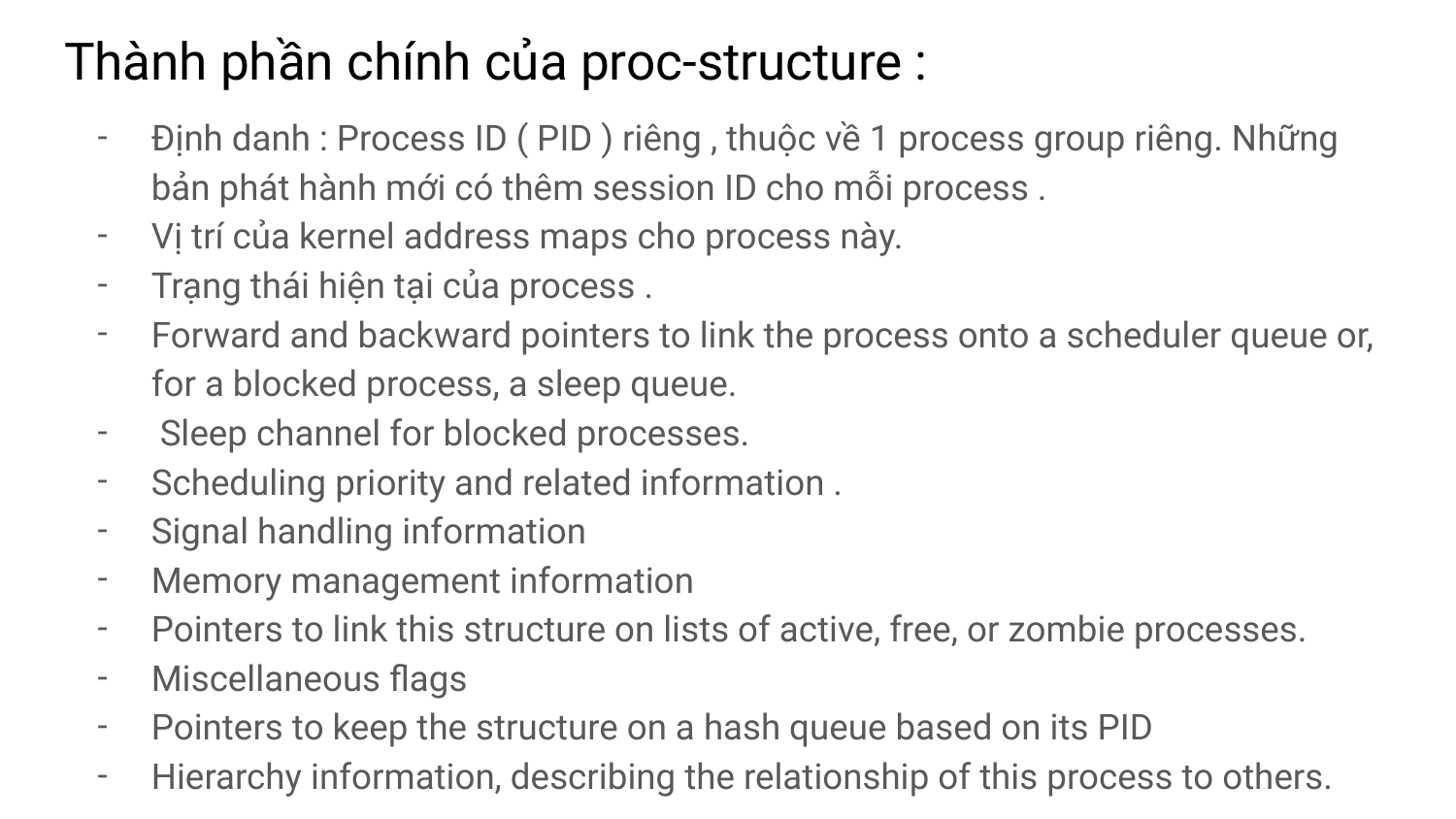

# Thành phần chính của proc-structure :
Định danh : Process ID ( PID ) riêng , thuộc về 1 process group riêng. Những bản phát hành mới có thêm session ID cho mỗi process .
Vị trí của kernel address maps cho process này.
Trạng thái hiện tại của process .
Forward and backward pointers to link the process onto a scheduler queue or, for a blocked process, a sleep queue.
 Sleep channel for blocked processes.
Scheduling priority and related information .
Signal handling information
Memory management information
Pointers to link this structure on lists of active, free, or zombie processes.
Miscellaneous flags
Pointers to keep the structure on a hash queue based on its PID
Hierarchy information, describing the relationship of this process to others.